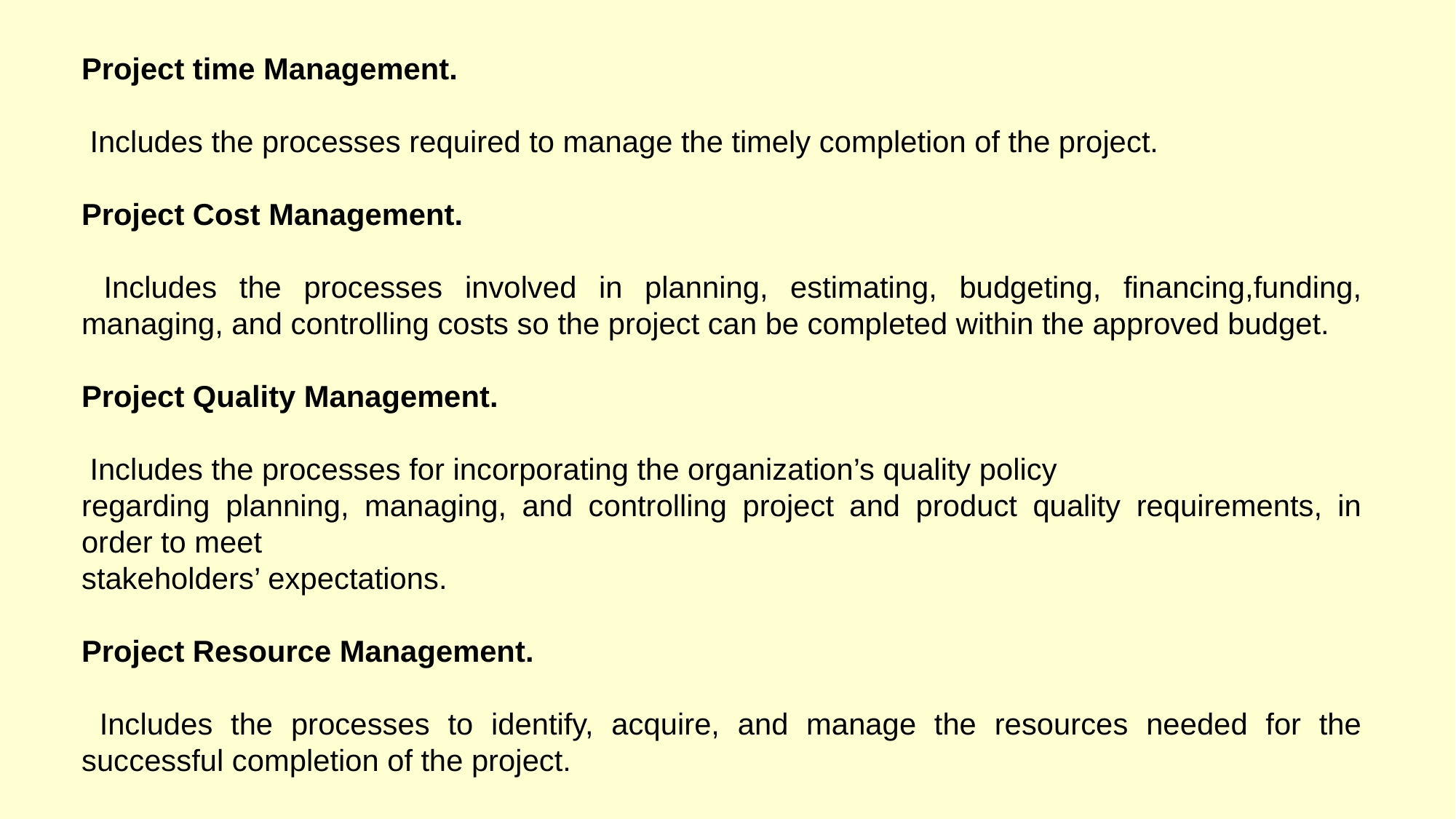

Project time Management.

 Includes the processes required to manage the timely completion of the project.

Project Cost Management.

 Includes the processes involved in planning, estimating, budgeting, financing,funding, managing, and controlling costs so the project can be completed within the approved budget.

Project Quality Management.

 Includes the processes for incorporating the organization’s quality policy
regarding planning, managing, and controlling project and product quality requirements, in order to meet
stakeholders’ expectations.

Project Resource Management.

 Includes the processes to identify, acquire, and manage the resources needed for the successful completion of the project.